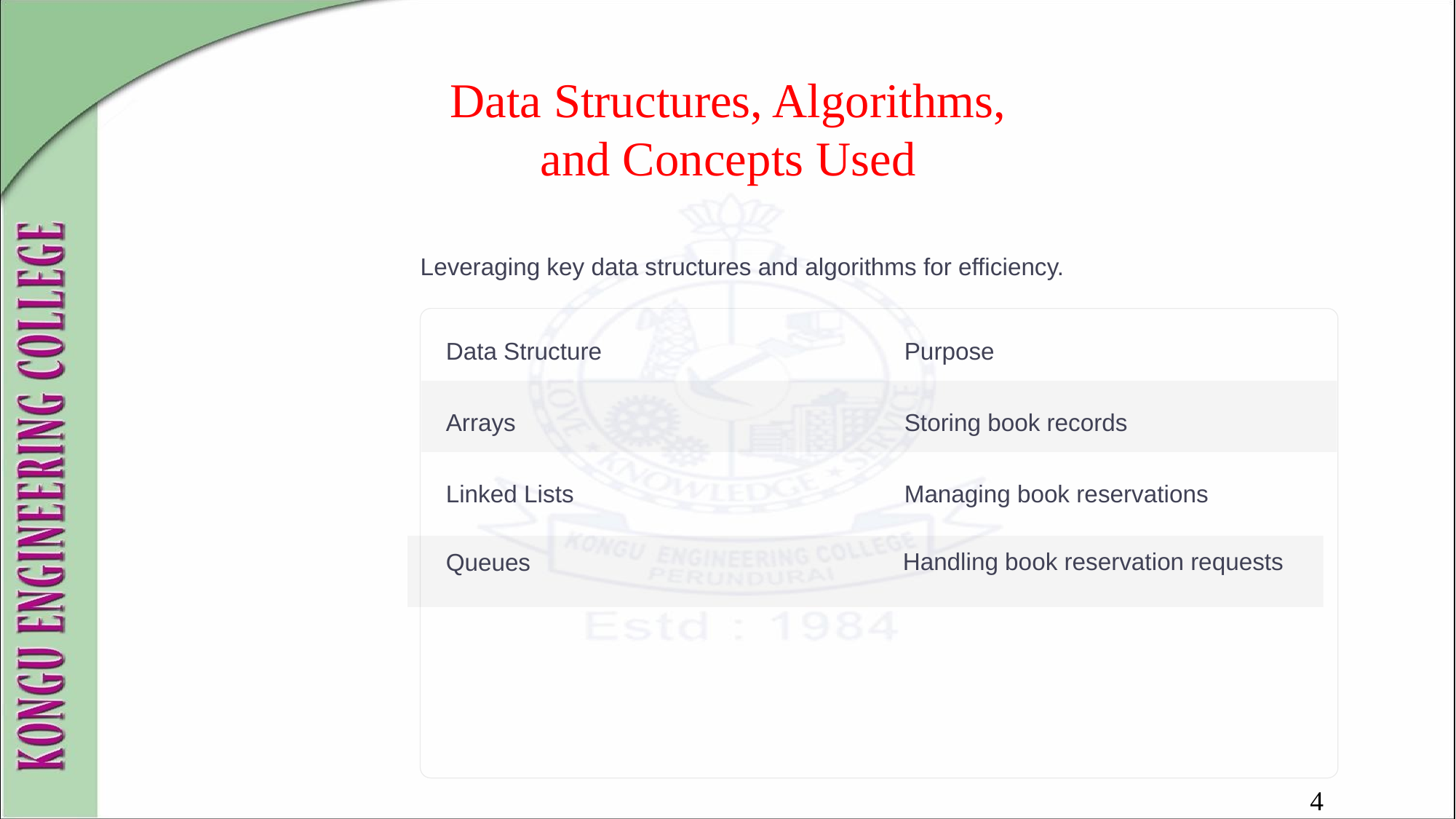

# Data Structures, Algorithms, and Concepts Used
Leveraging key data structures and algorithms for efficiency.

Data Structure
Purpose

Arrays
Storing book records

Linked Lists
Managing book reservations
Handling book reservation requests

Queues

4